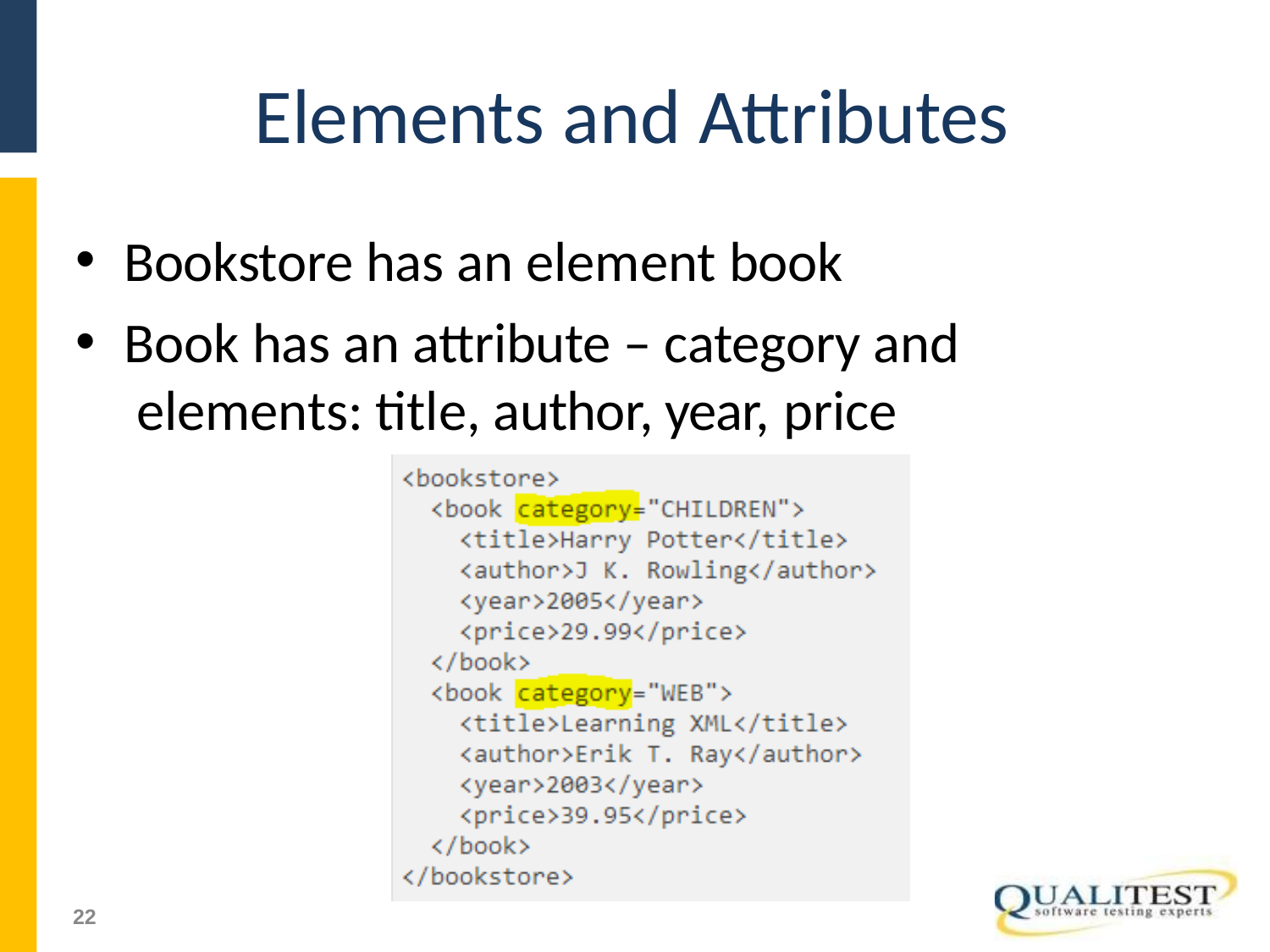

# Elements and Attributes
Bookstore has an element book
Book has an attribute – category and  elements: title, author, year, price

22